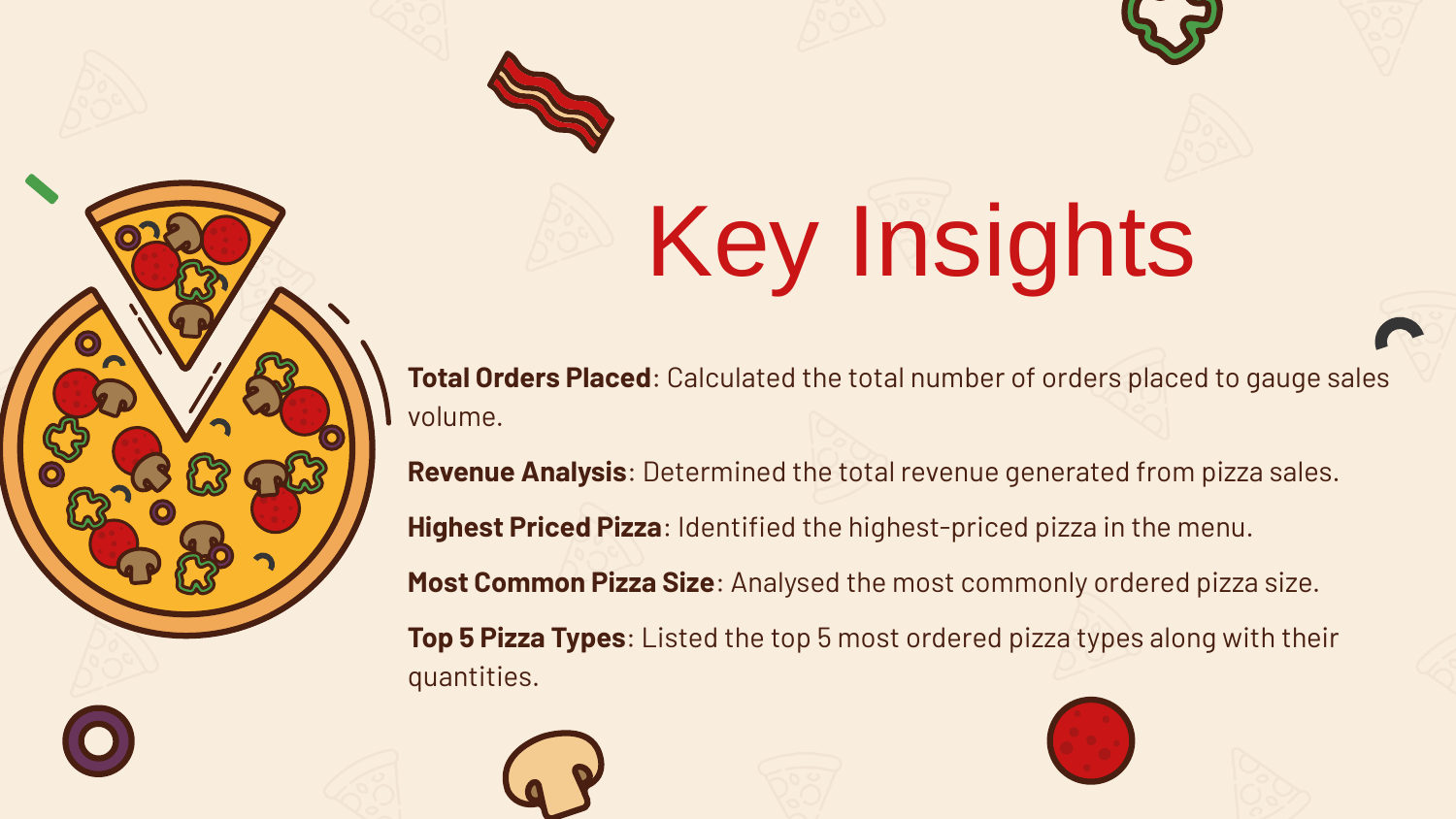

# Key Insights

Total Orders Placed: Calculated the total number of orders placed to gauge sales volume.
Revenue Analysis: Determined the total revenue generated from pizza sales.
Highest Priced Pizza: Identified the highest-priced pizza in the menu.
Most Common Pizza Size: Analysed the most commonly ordered pizza size.
Top 5 Pizza Types: Listed the top 5 most ordered pizza types along with their quantities.